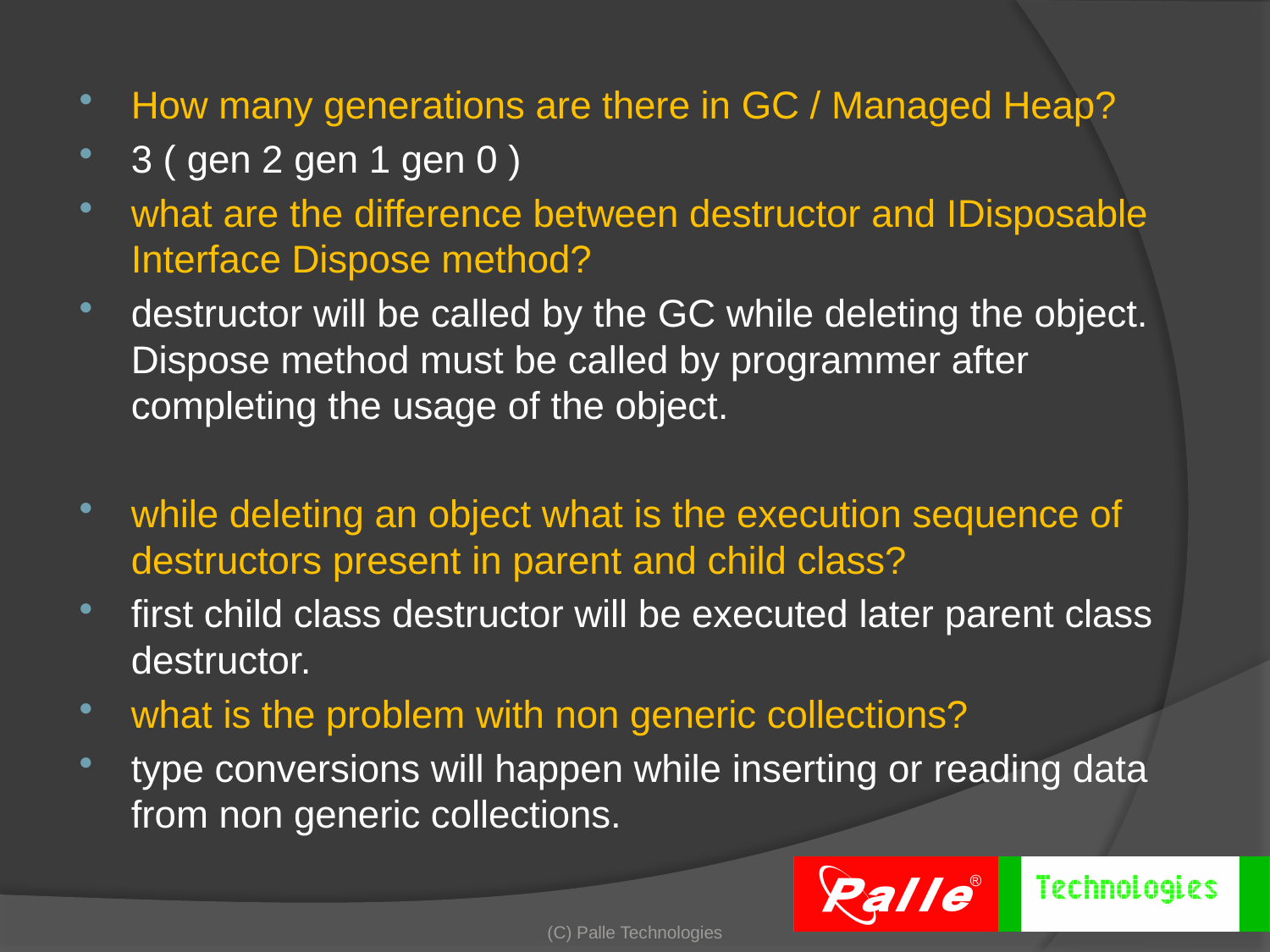

How many generations are there in GC / Managed Heap?
3 ( gen 2 gen 1 gen 0 )
what are the difference between destructor and IDisposable Interface Dispose method?
destructor will be called by the GC while deleting the object. Dispose method must be called by programmer after completing the usage of the object.

while deleting an object what is the execution sequence of destructors present in parent and child class?
first child class destructor will be executed later parent class destructor.
what is the problem with non generic collections?
type conversions will happen while inserting or reading data from non generic collections.
(C) Palle Technologies